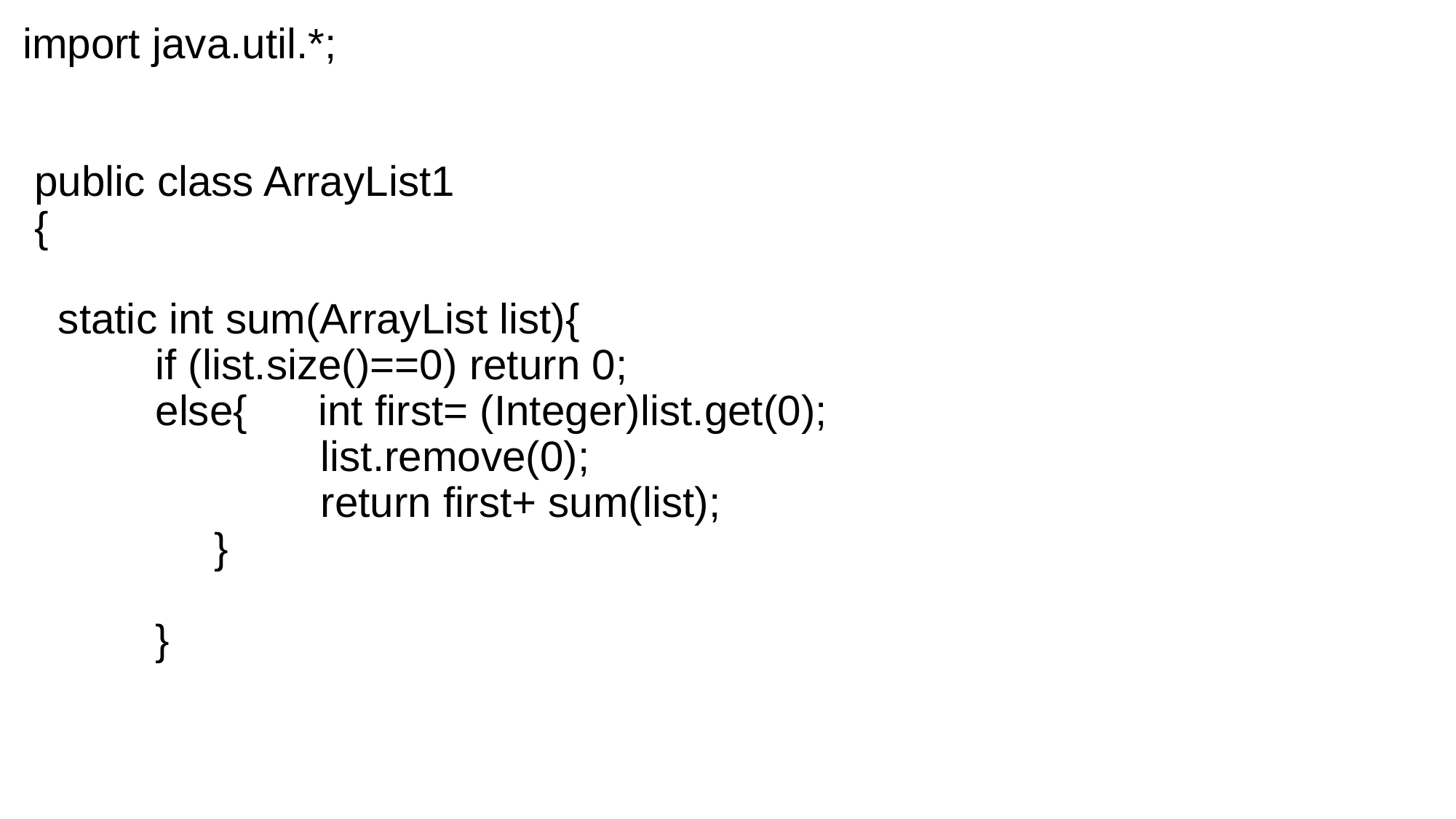

# import java.util.*; public class ArrayList1 { static int sum(ArrayList list){ if (list.size()==0) return 0; else{      int first= (Integer)list.get(0); list.remove(0); return first+ sum(list); } }